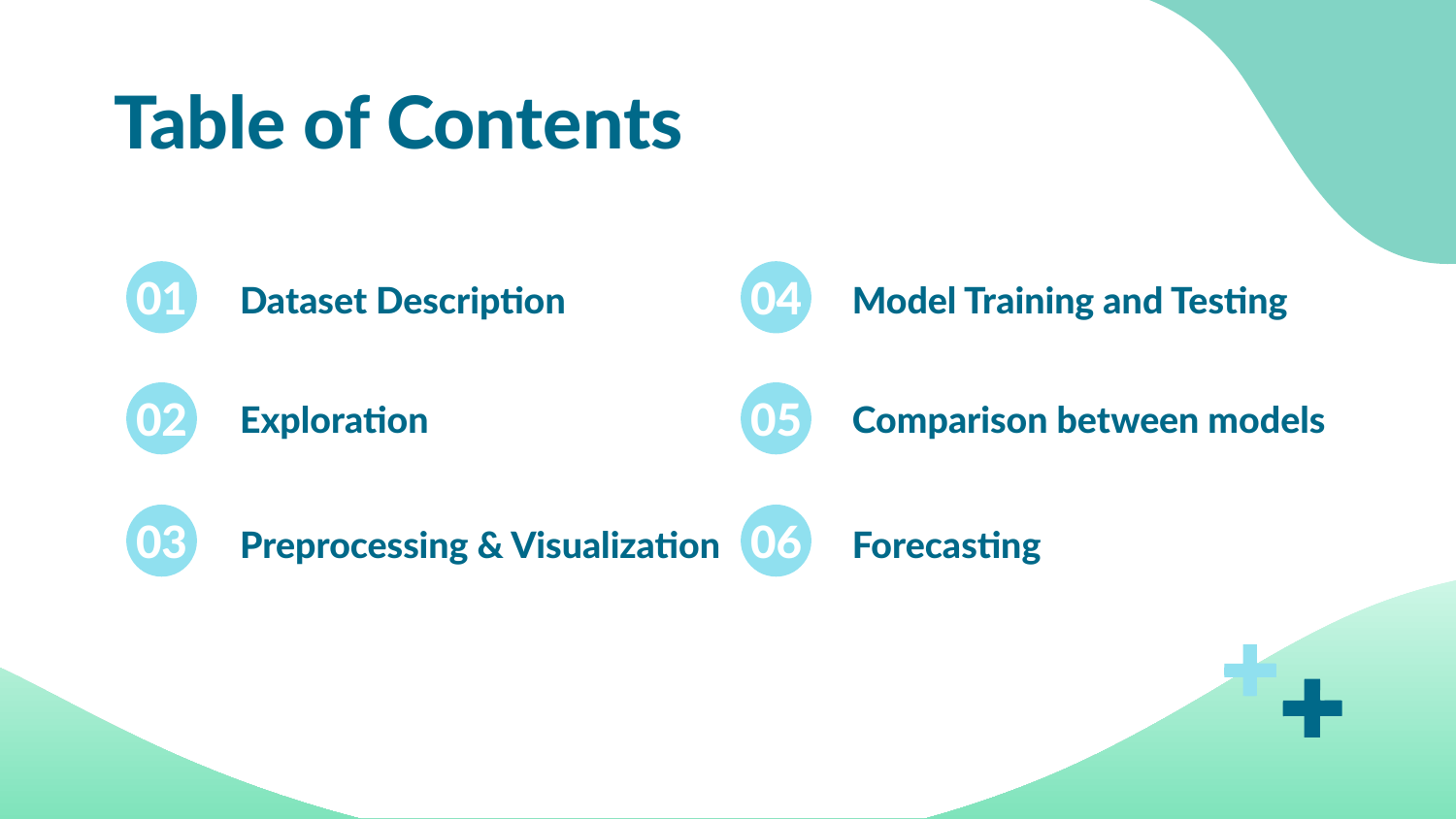

# Table of Contents
01
04

Dataset Description
Model Training and Testing
02
05

Comparison between models
Exploration
03
06

Preprocessing & Visualization
Forecasting